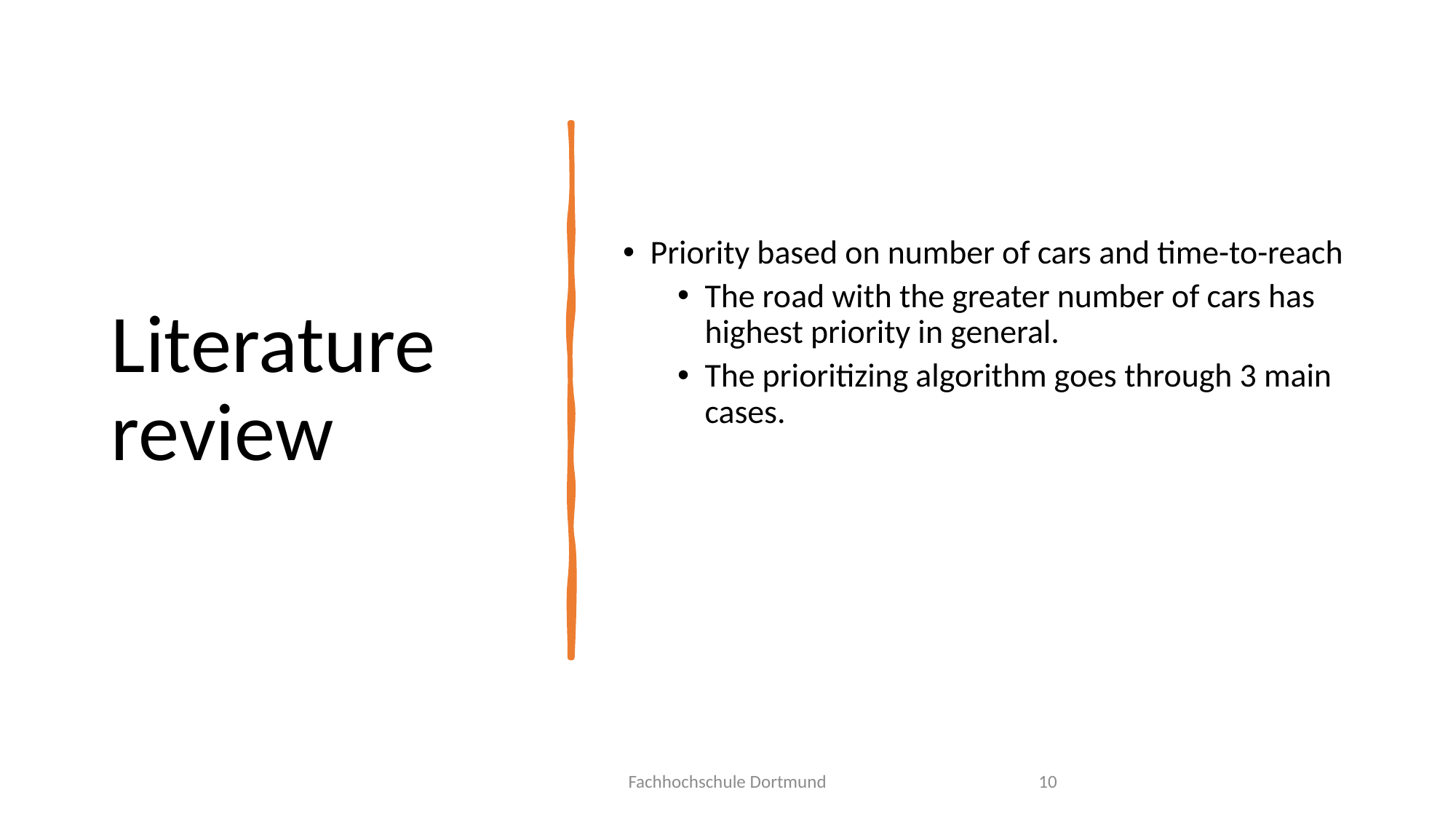

# Literature review
Priority based on number of cars and time-to-reach
The road with the greater number of cars has highest priority in general.
The prioritizing algorithm goes through 3 main cases.

Fachhochschule Dortmund
10